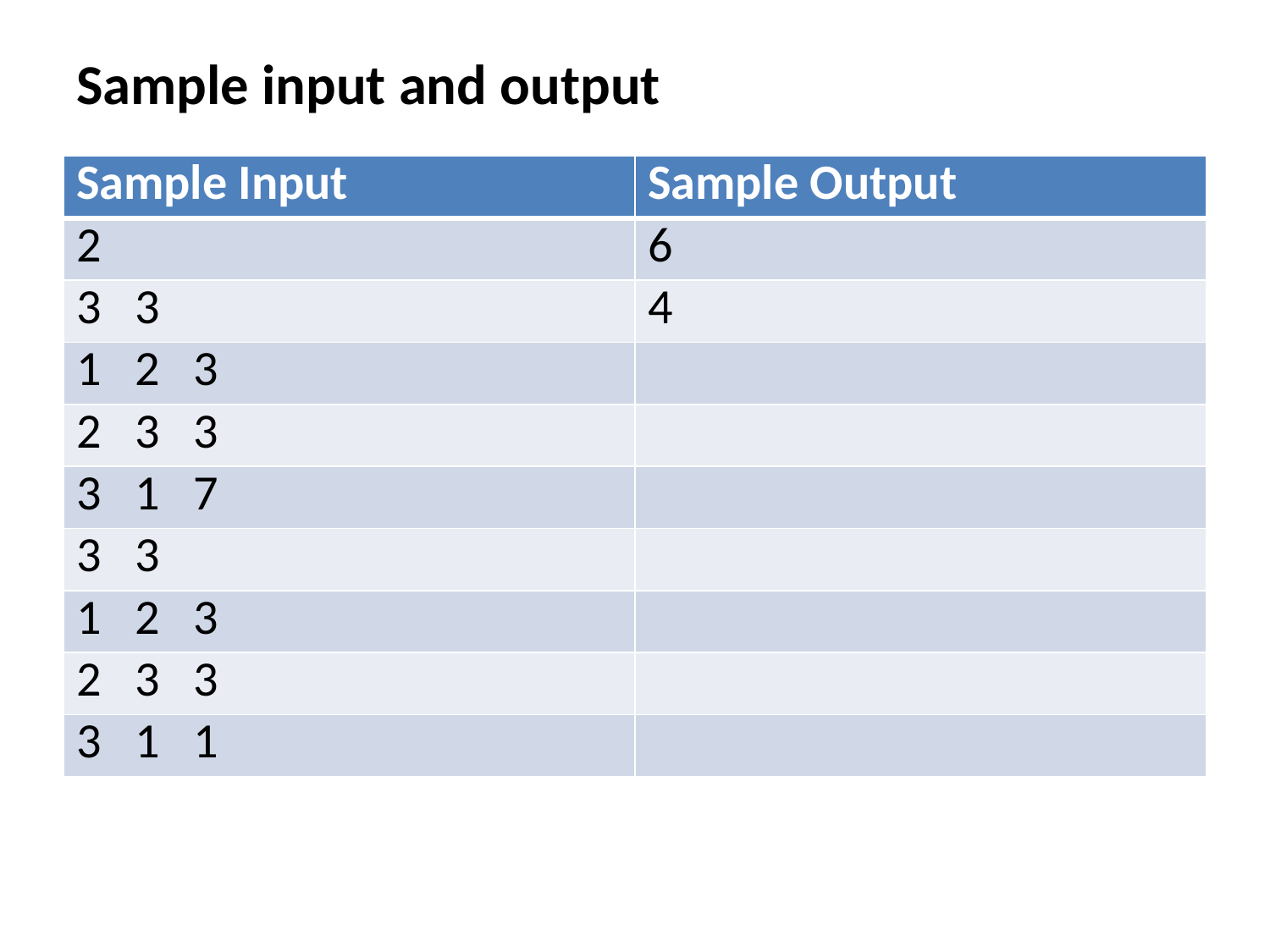

# Sample input and output
| Sample Input | Sample Output |
| --- | --- |
| 2 | 6 |
| 3 3 | 4 |
| 1 2 3 |  |
| 2 3 3 |  |
| 3 1 7 |  |
| 3 3 |  |
| 1 2 3 |  |
| 2 3 3 |  |
| 3 1 1 |  |